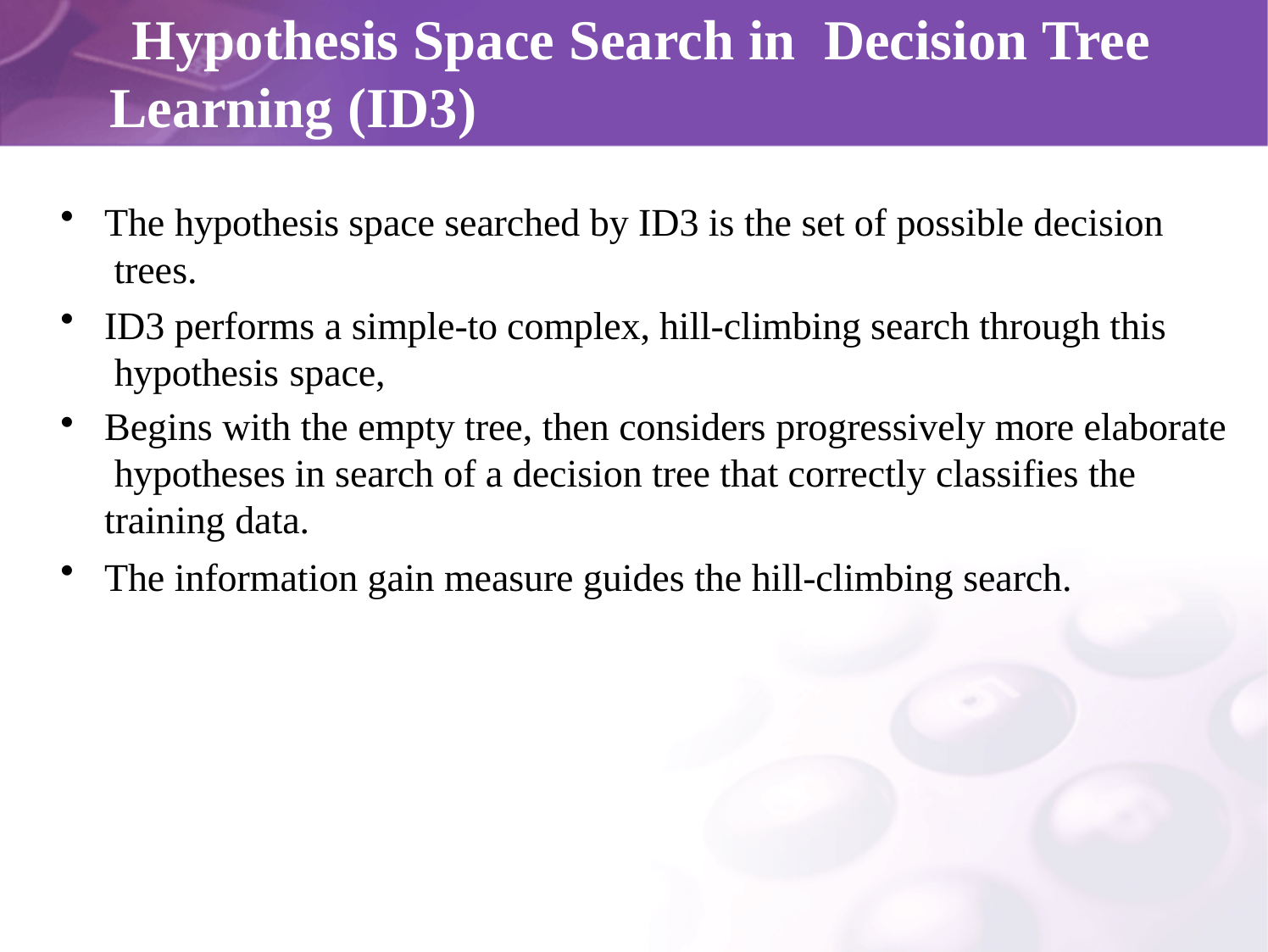

# Hypothesis Space Search in  Decision Tree Learning (ID3)
The hypothesis space searched by ID3 is the set of possible decision  trees.
ID3 performs a simple-to complex, hill-climbing search through this  hypothesis space,
Begins with the empty tree, then considers progressively more elaborate  hypotheses in search of a decision tree that correctly classifies the  training data.
The information gain measure guides the hill-climbing search.